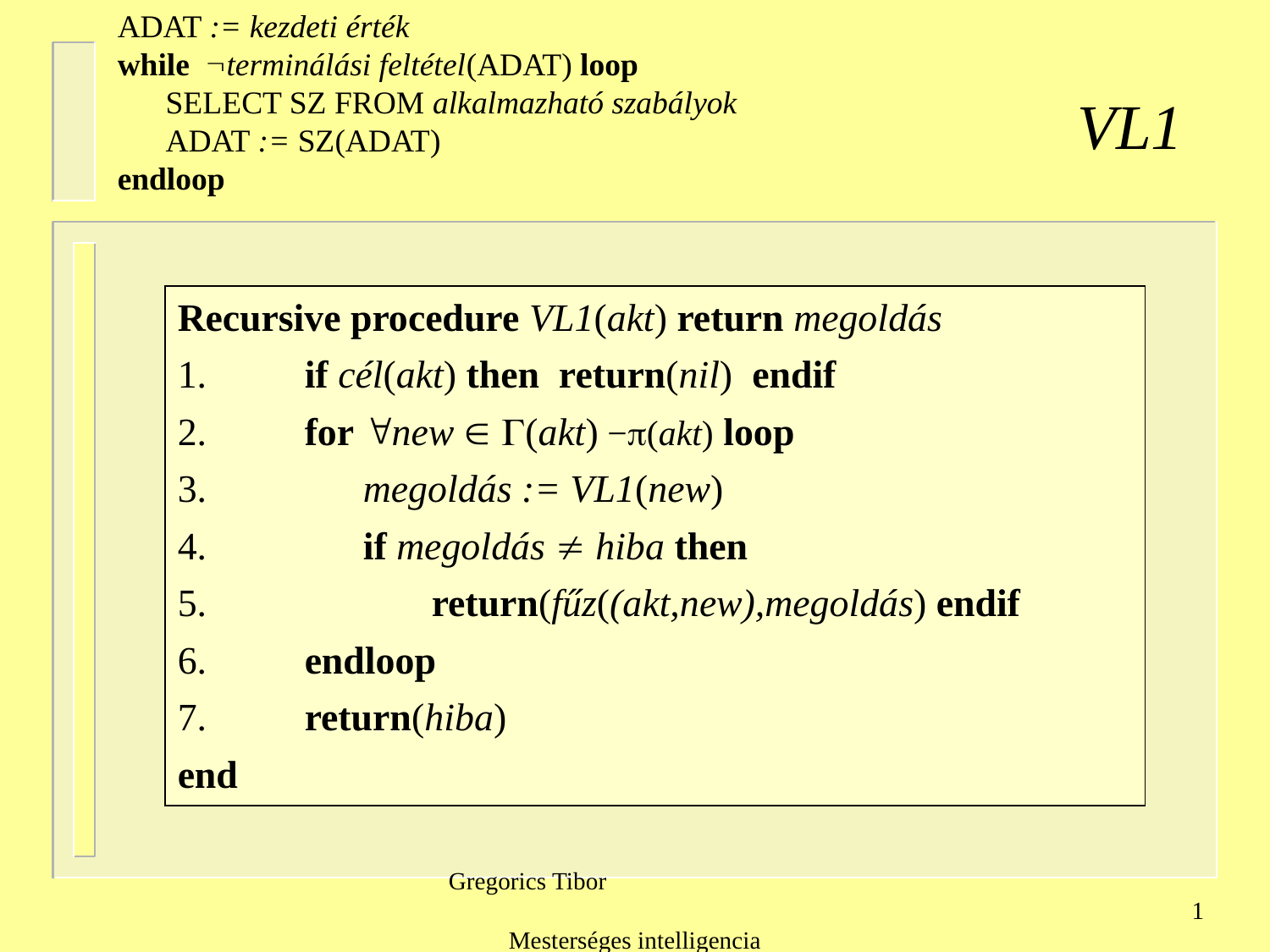

ADAT := kezdeti érték
while  ¬terminálási feltétel(ADAT) loop
      SELECT SZ FROM alkalmazható szabályok
      ADAT := SZ(ADAT)
endloop
# VL1
Recursive procedure VL1(akt) return megoldás
1.	if cél(akt) then  return(nil)  endif
2.	for ∀new ∈ Γ(akt) −π(akt) loop
3.	      megoldás := VL1(new)
4.	      if megoldás ≠ hiba then
5.		return(fűz((akt,new),megoldás) endif
6.	endloop
7.	return(hiba)
end
Gregorics Tibor                                                                                     Mesterséges intelligencia
1